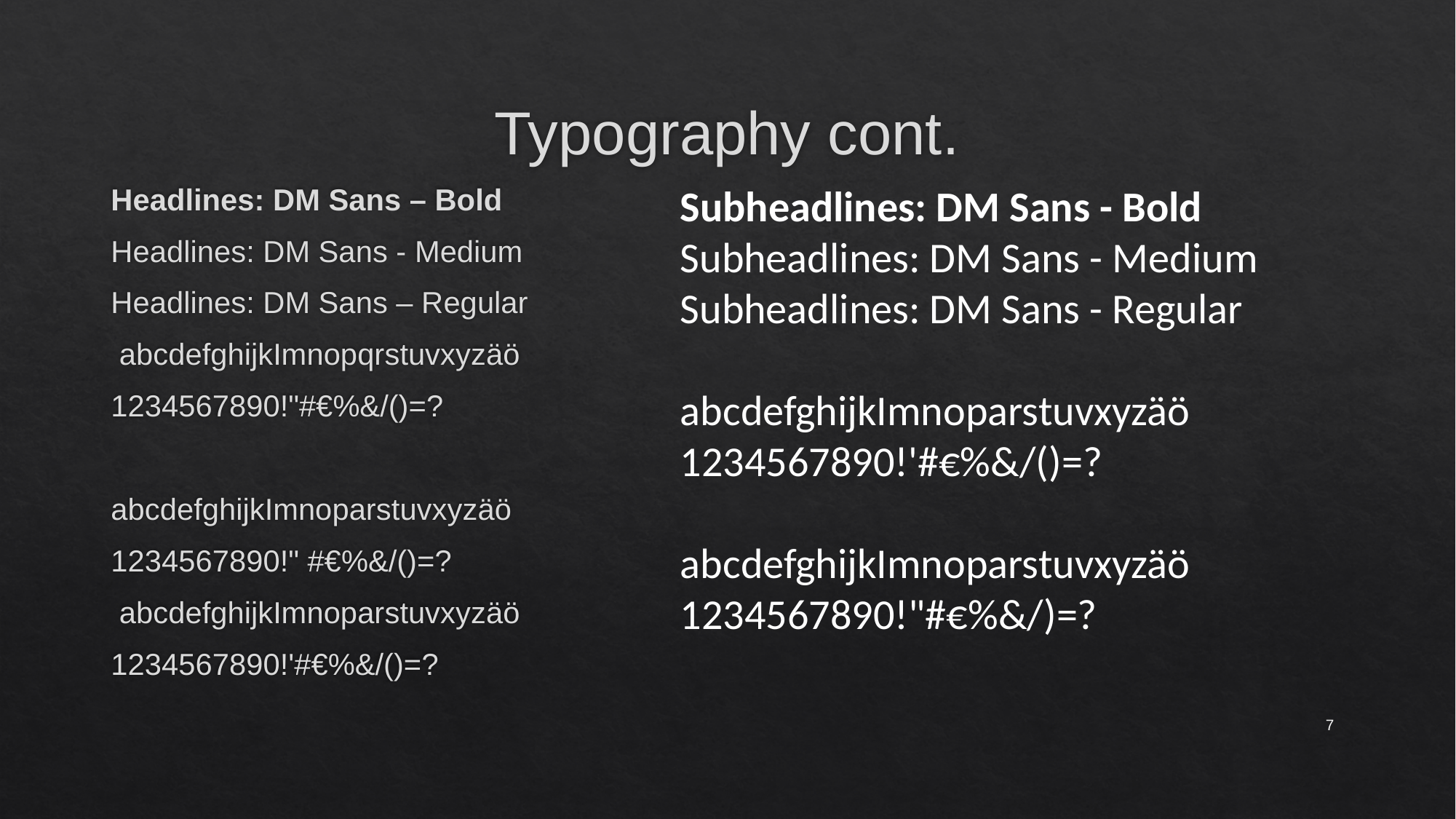

# Typography cont.
Subheadlines: DM Sans - Bold
Subheadlines: DM Sans - Medium Subheadlines: DM Sans - Regular

abcdefghijkImnoparstuvxyzäö
1234567890!'#€%&/()=?

abcdefghijkImnoparstuvxyzäö
1234567890!"#€%&/)=?

Headlines: DM Sans – Bold
Headlines: DM Sans - Medium
Headlines: DM Sans – Regular
 abcdefghijkImnopqrstuvxyzäö
1234567890!"#€%&/()=?

abcdefghijkImnoparstuvxyzäö
1234567890!" #€%&/()=?
 abcdefghijkImnoparstuvxyzäö
1234567890!'#€%&/()=?

7